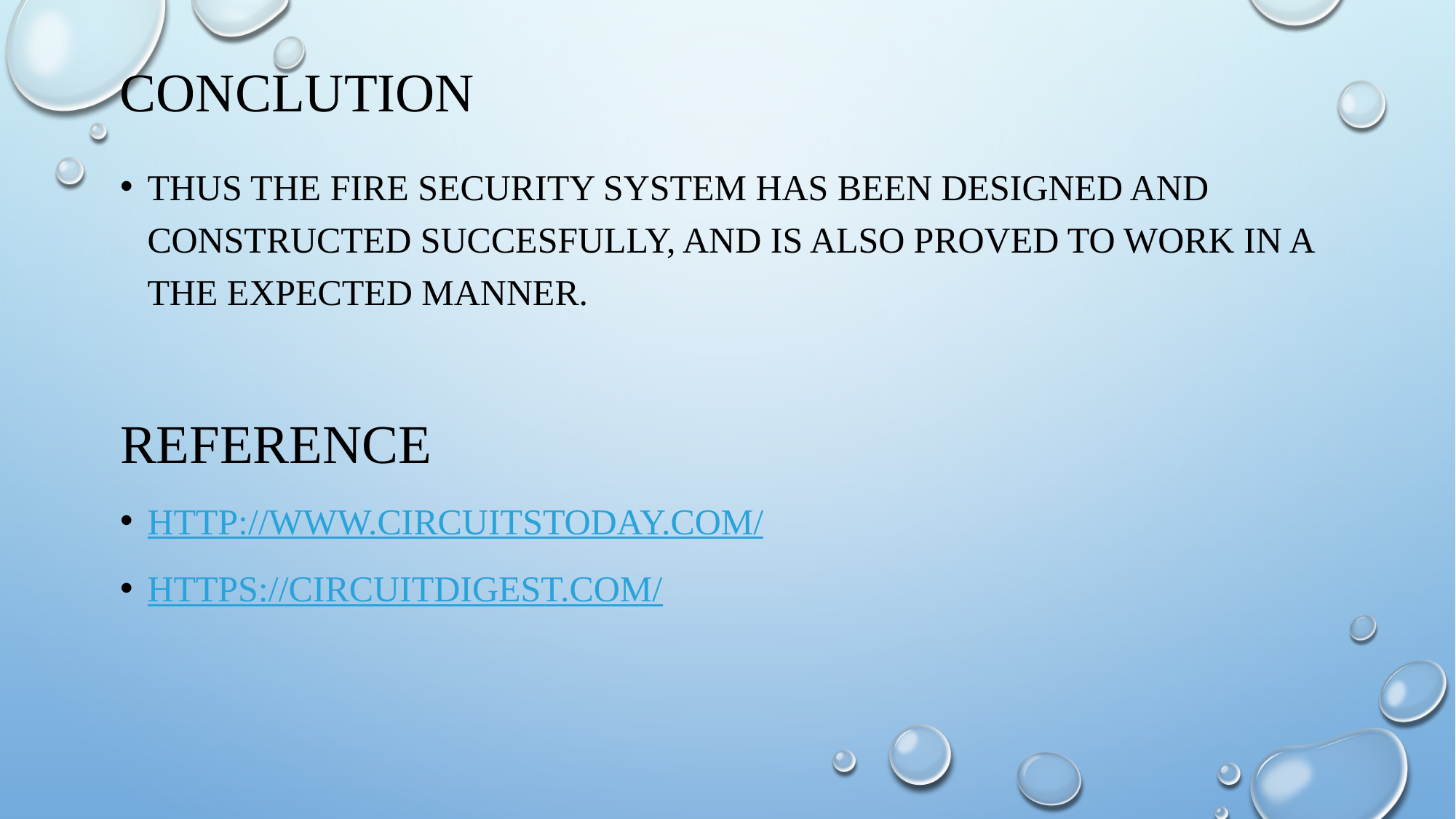

# CONCLUTION
THUS THE FIRE SECURITY SYSTEM HAS BEEN DESIGNED AND CONSTRUCTED SUCCESFULLY, AND IS ALSO PROVED TO WORK IN A THE EXPECTED MANNER.

REFERENCE
http://www.circuitstoday.com/
https://circuitdigest.com/